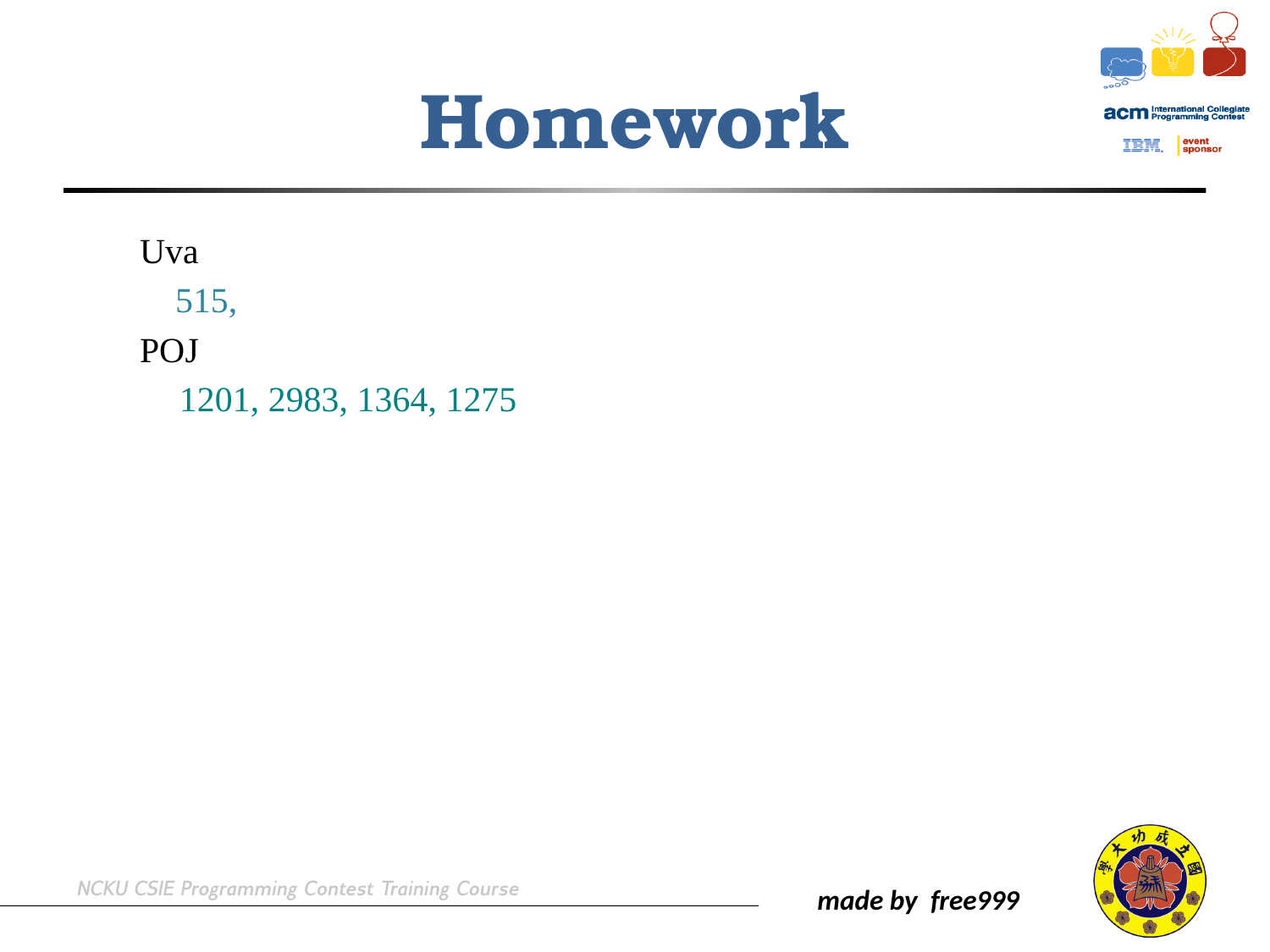

# Homework
Uva
    515,
POJ
	1201, 2983, 1364, 1275
NCKU CSIE Programming Contest Training Course